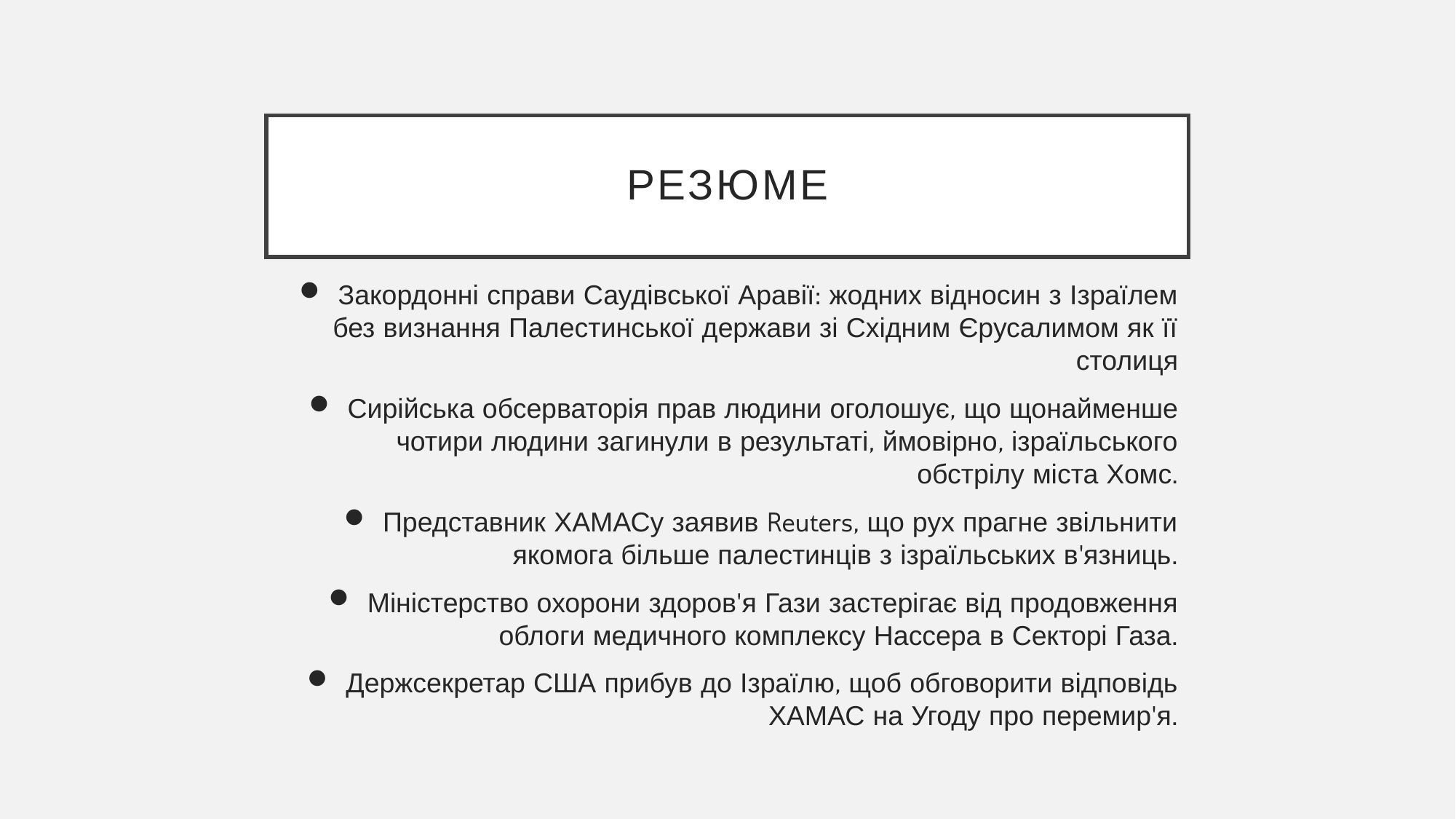

# Резюме
Закордонні справи Саудівської Аравії: жодних відносин з Ізраїлем без визнання Палестинської держави зі Східним Єрусалимом як її столиця
Сирійська обсерваторія прав людини оголошує, що щонайменше чотири людини загинули в результаті, ймовірно, ізраїльського обстрілу міста Хомс.
Представник ХАМАСу заявив Reuters, що рух прагне звільнити якомога більше палестинців з ізраїльських в'язниць.
Міністерство охорони здоров'я Гази застерігає від продовження облоги медичного комплексу Нассера в Секторі Газа.
Держсекретар США прибув до Ізраїлю, щоб обговорити відповідь ХАМАС на Угоду про перемир'я.